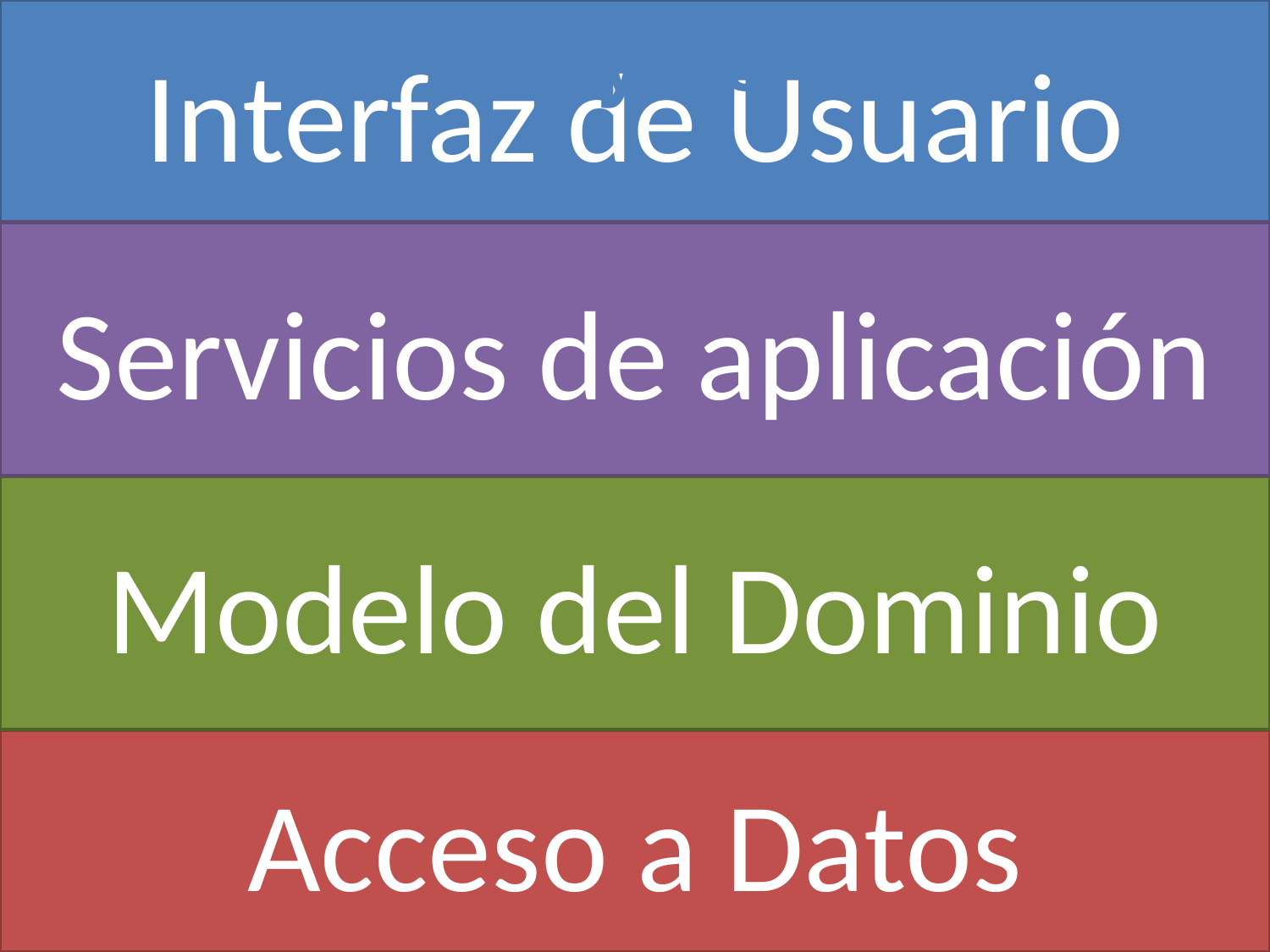

Interfaz de Usuario
Layers
Servicios de aplicación
Modelo del Dominio
Acceso a Datos